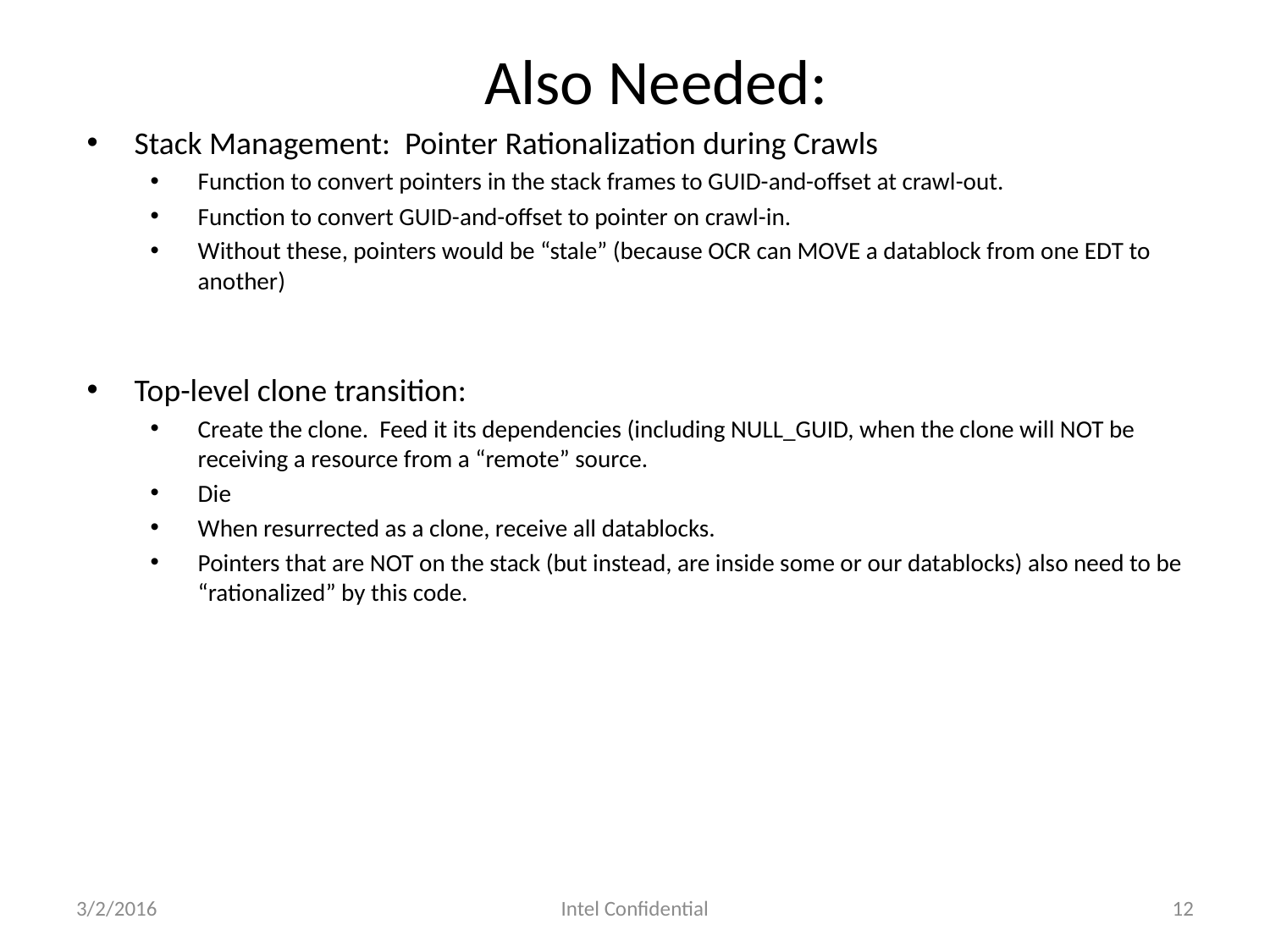

Also Needed:
Stack Management:  Pointer Rationalization during Crawls
Function to convert pointers in the stack frames to GUID-and-offset at crawl-out.
Function to convert GUID-and-offset to pointer on crawl-in.
Without these, pointers would be “stale” (because OCR can MOVE a datablock from one EDT to another)

Top-level clone transition:
Create the clone.  Feed it its dependencies (including NULL_GUID, when the clone will NOT be receiving a resource from a “remote” source.
Die
When resurrected as a clone, receive all datablocks.
Pointers that are NOT on the stack (but instead, are inside some or our datablocks) also need to be “rationalized” by this code.
3/2/2016
Intel Confidential
12